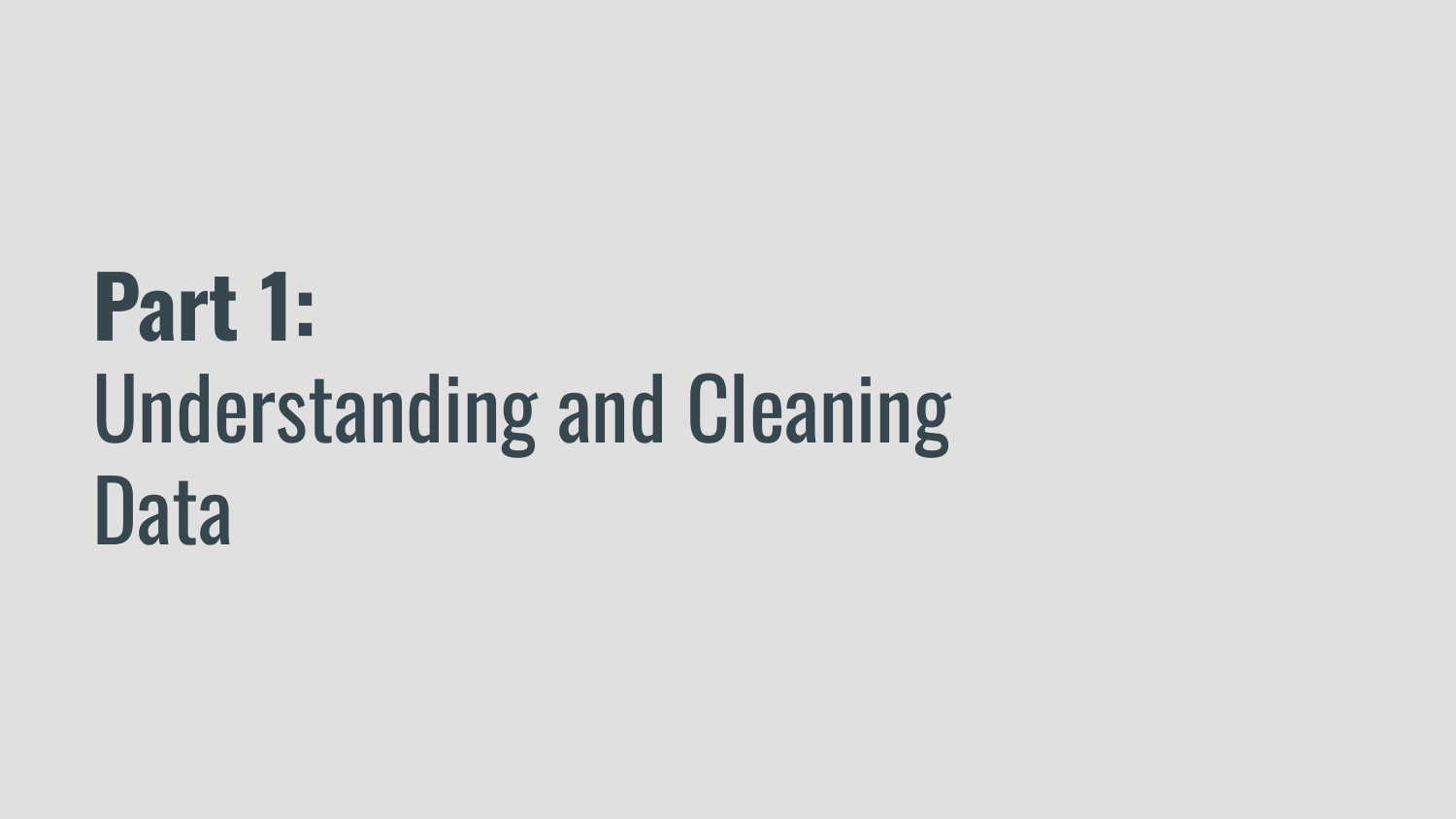

# Part 1:
Understanding and Cleaning Data